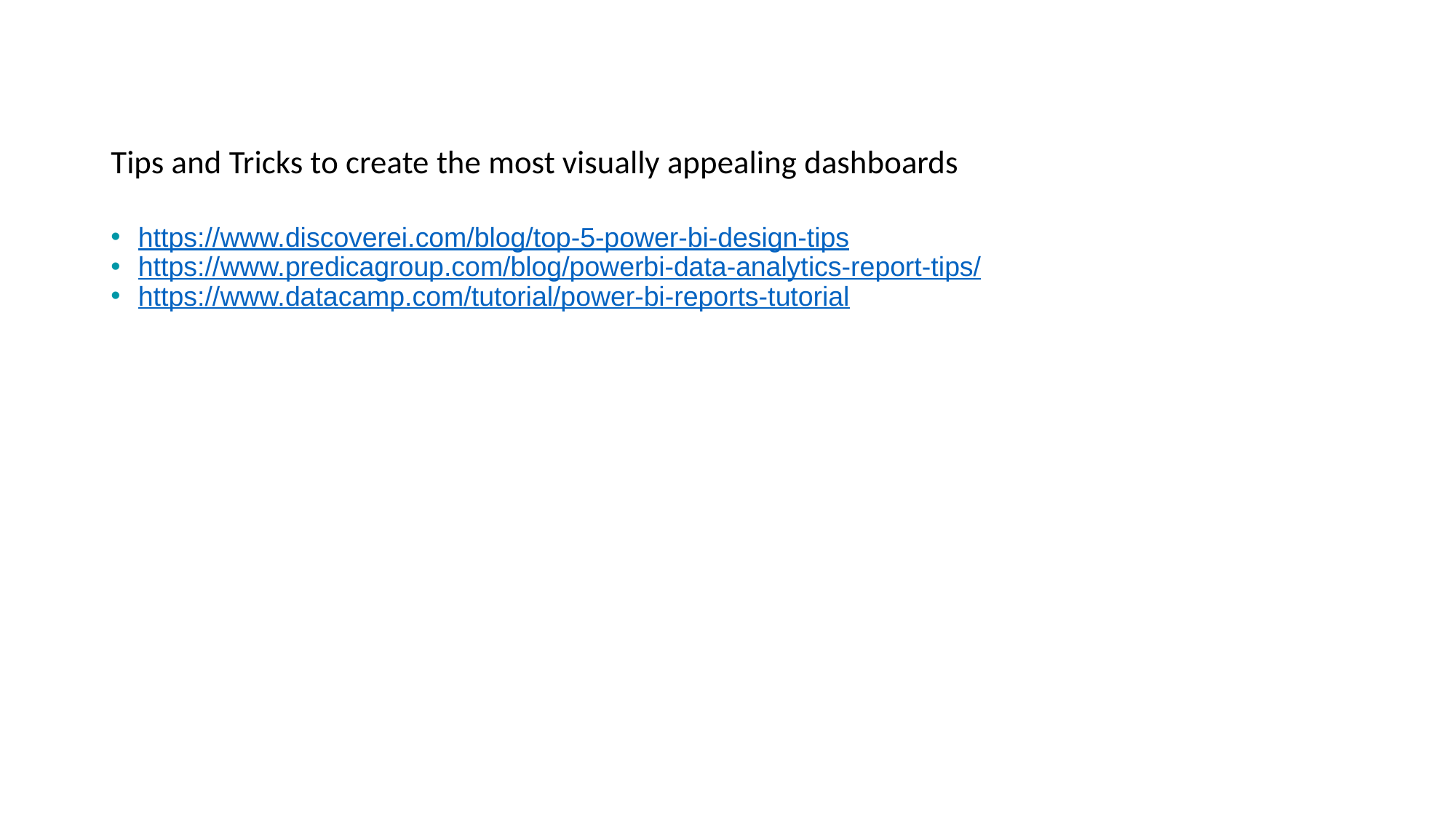

# Tips and Tricks to create the most visually appealing dashboards
https://www.discoverei.com/blog/top-5-power-bi-design-tips
https://www.predicagroup.com/blog/powerbi-data-analytics-report-tips/
https://www.datacamp.com/tutorial/power-bi-reports-tutorial